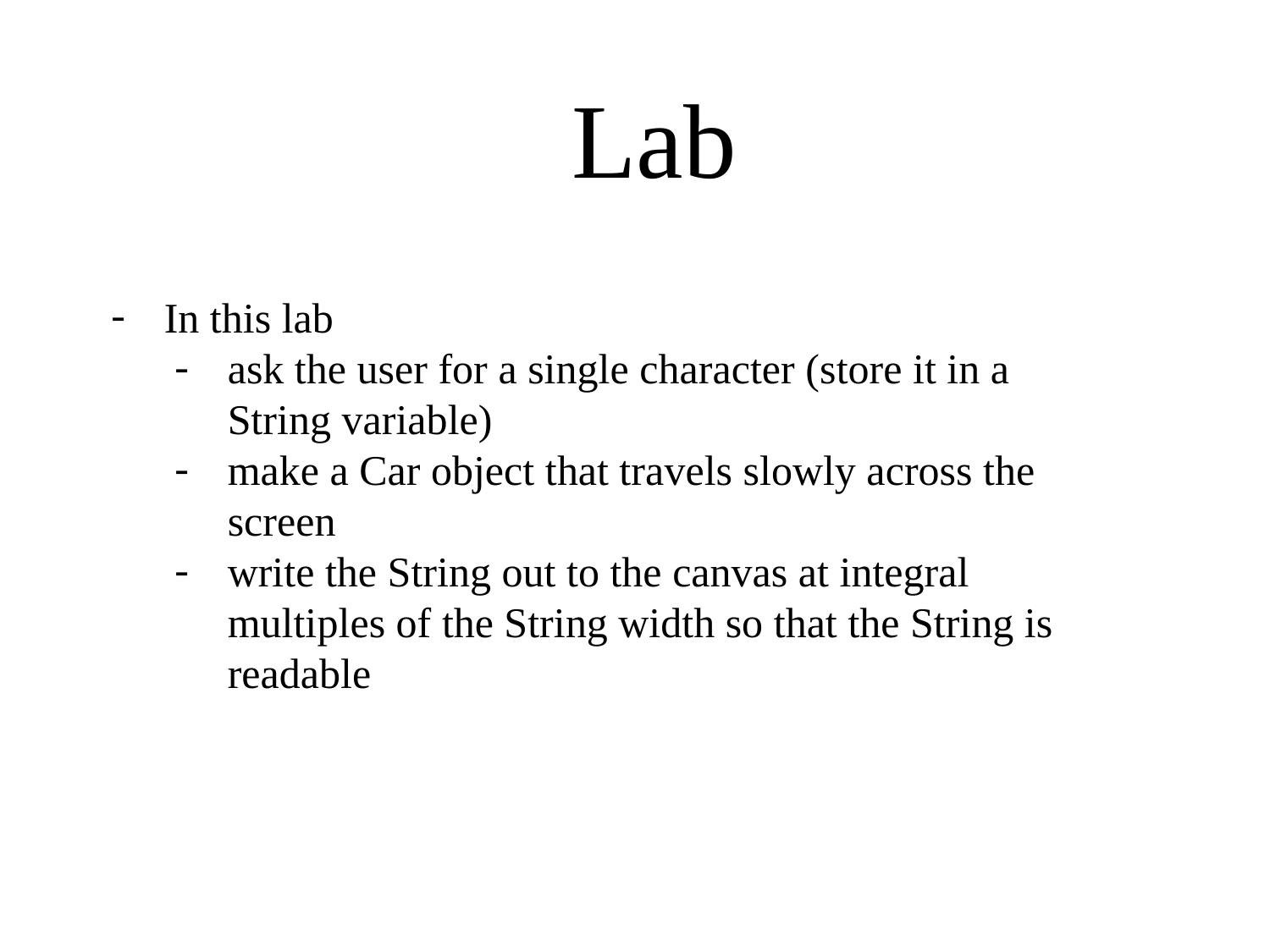

Lab

In this lab
ask the user for a single character (store it in a String variable)
make a Car object that travels slowly across the screen
write the String out to the canvas at integral multiples of the String width so that the String is readable